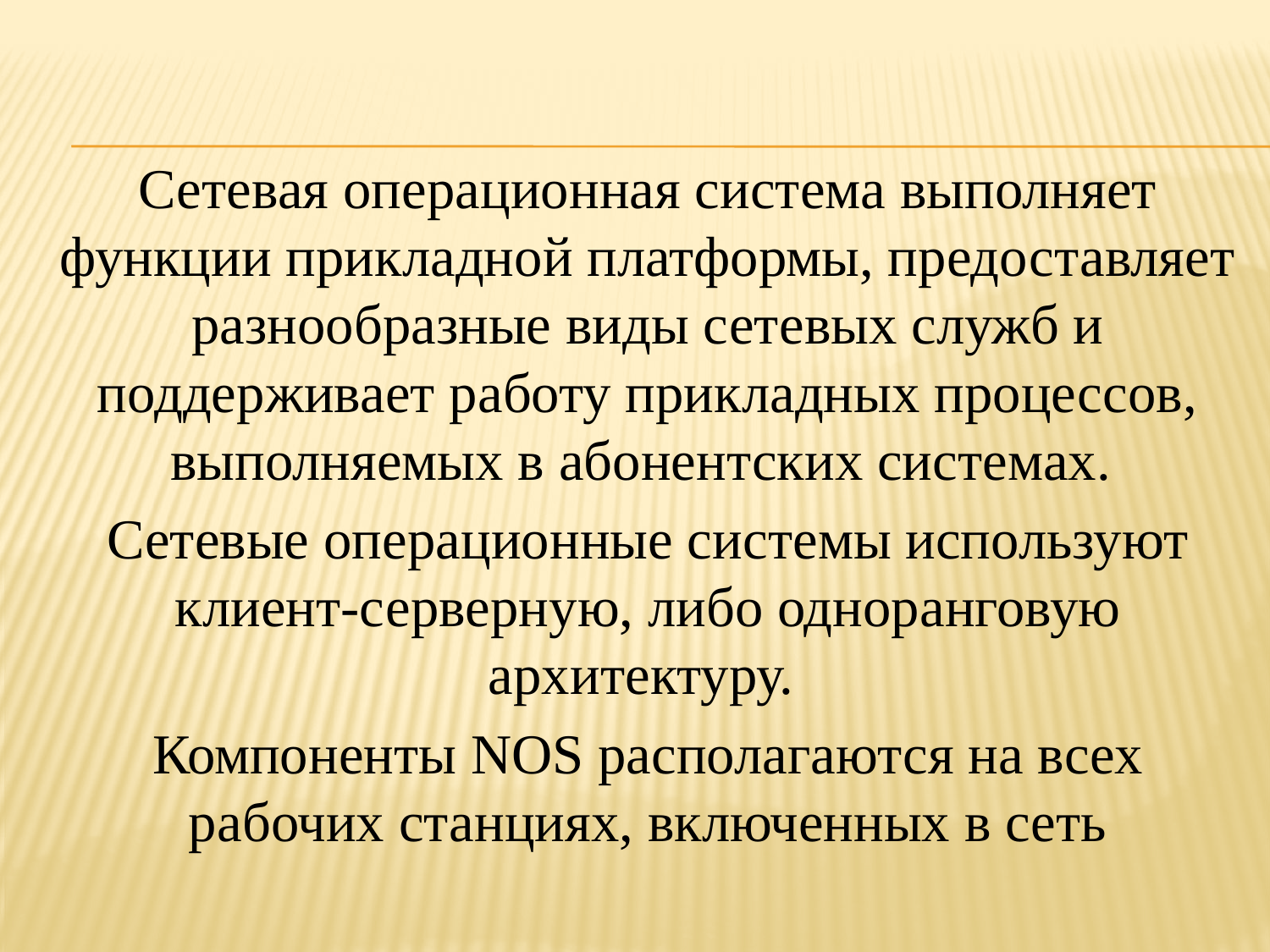

Сетевая операционная система выполняет функции прикладной платформы, предоставляет разнообразные виды сетевых служб и поддерживает работу прикладных процессов, выполняемых в абонентских системах.
Сетевые операционные системы используют клиент-серверную, либо одноранговую архитектуру.
Компоненты NOS располагаются на всех рабочих станциях, включенных в сеть